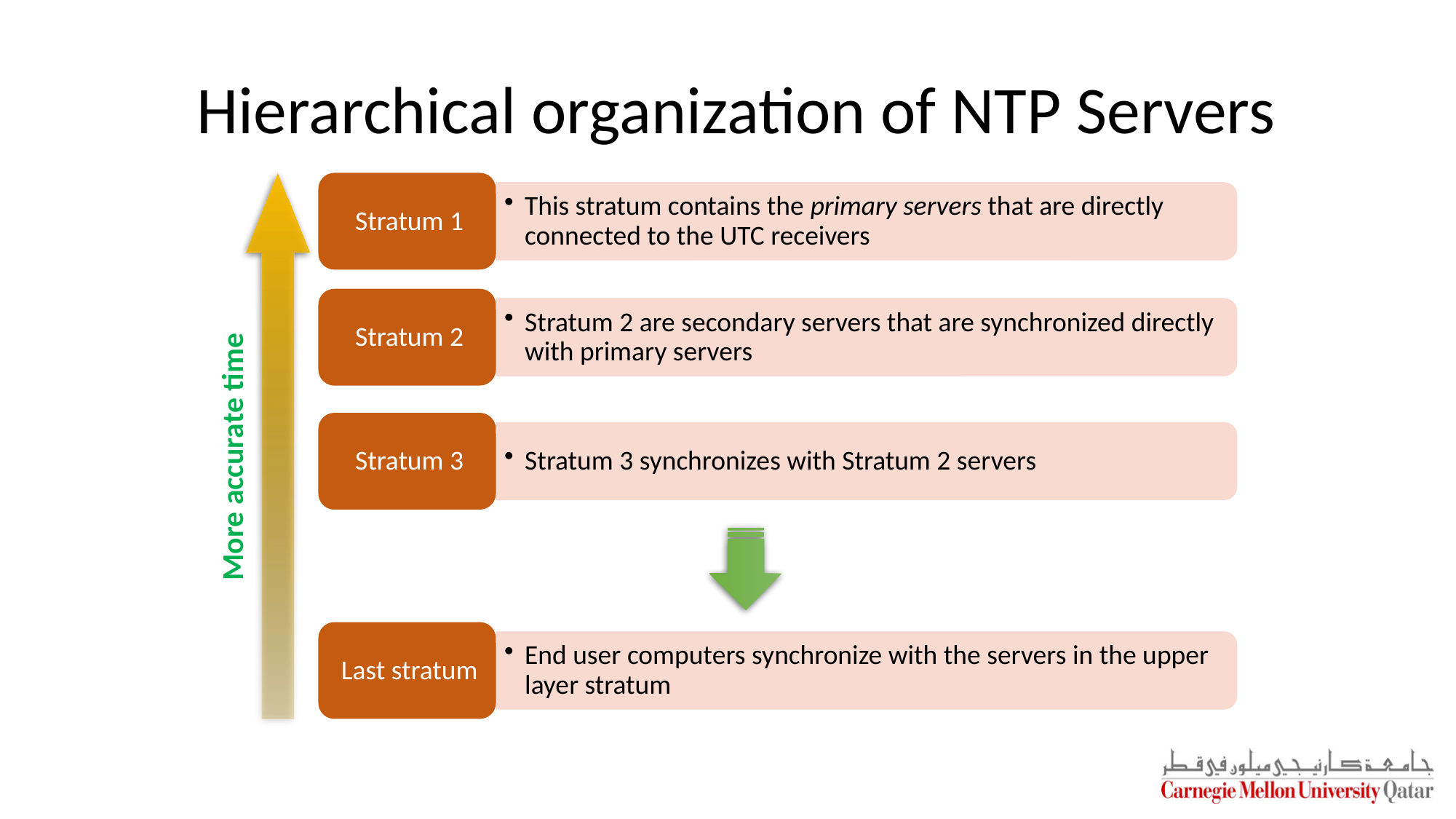

# Hierarchical organization of NTP Servers

This stratum contains the primary servers that are directly connected to the UTC receivers
Stratum 1
Stratum 2 are secondary servers that are synchronized directly with primary servers
Stratum 2
Stratum 3 synchronizes with Stratum 2 servers
Stratum 3
End user computers synchronize with the servers in the upper layer stratum
Last stratum
More accurate time